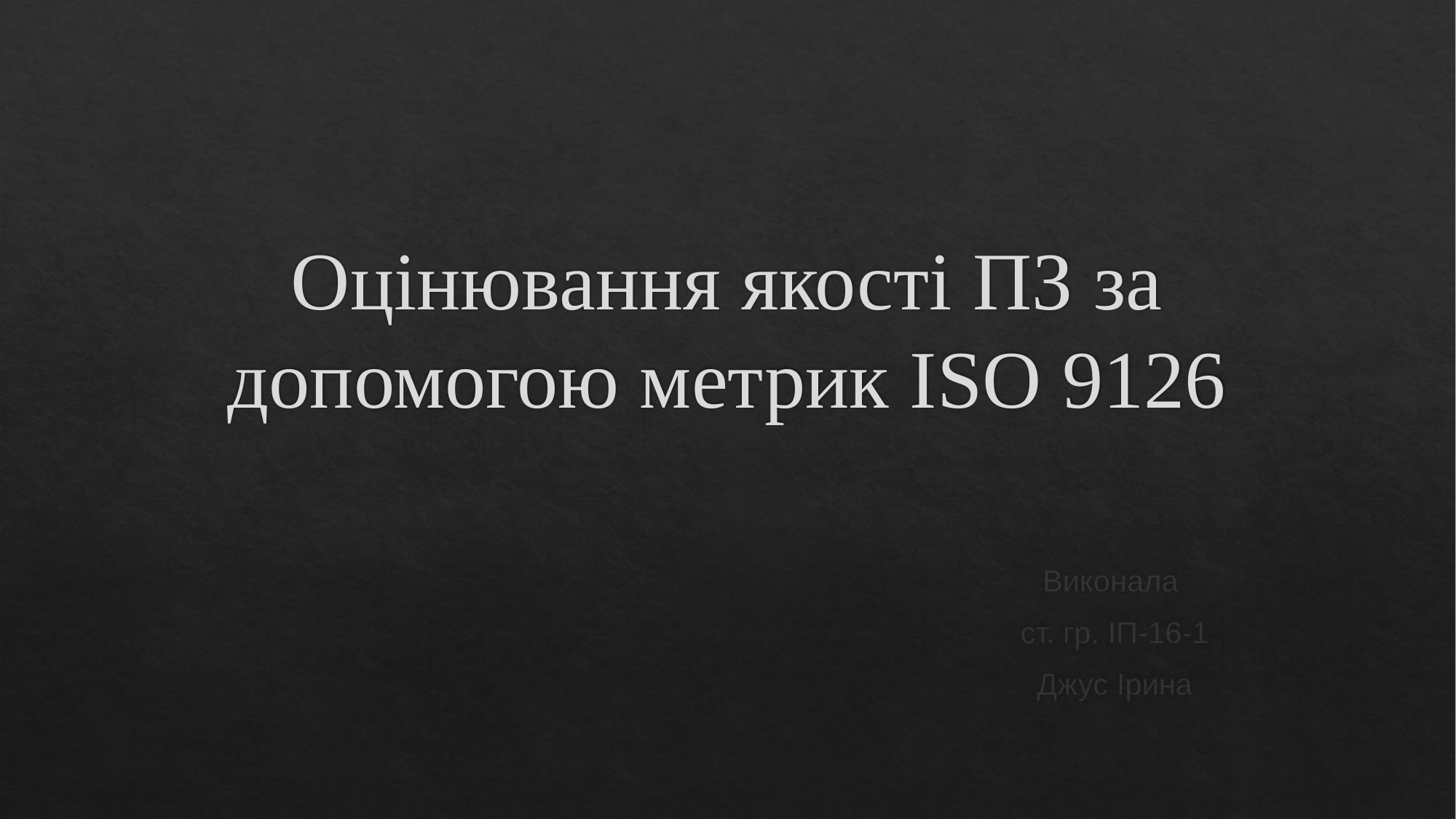

# Оцінювання якості ПЗ за допомогою метрик ISO 9126
Виконала
ст. гр. ІП-16-1
Джус Ірина